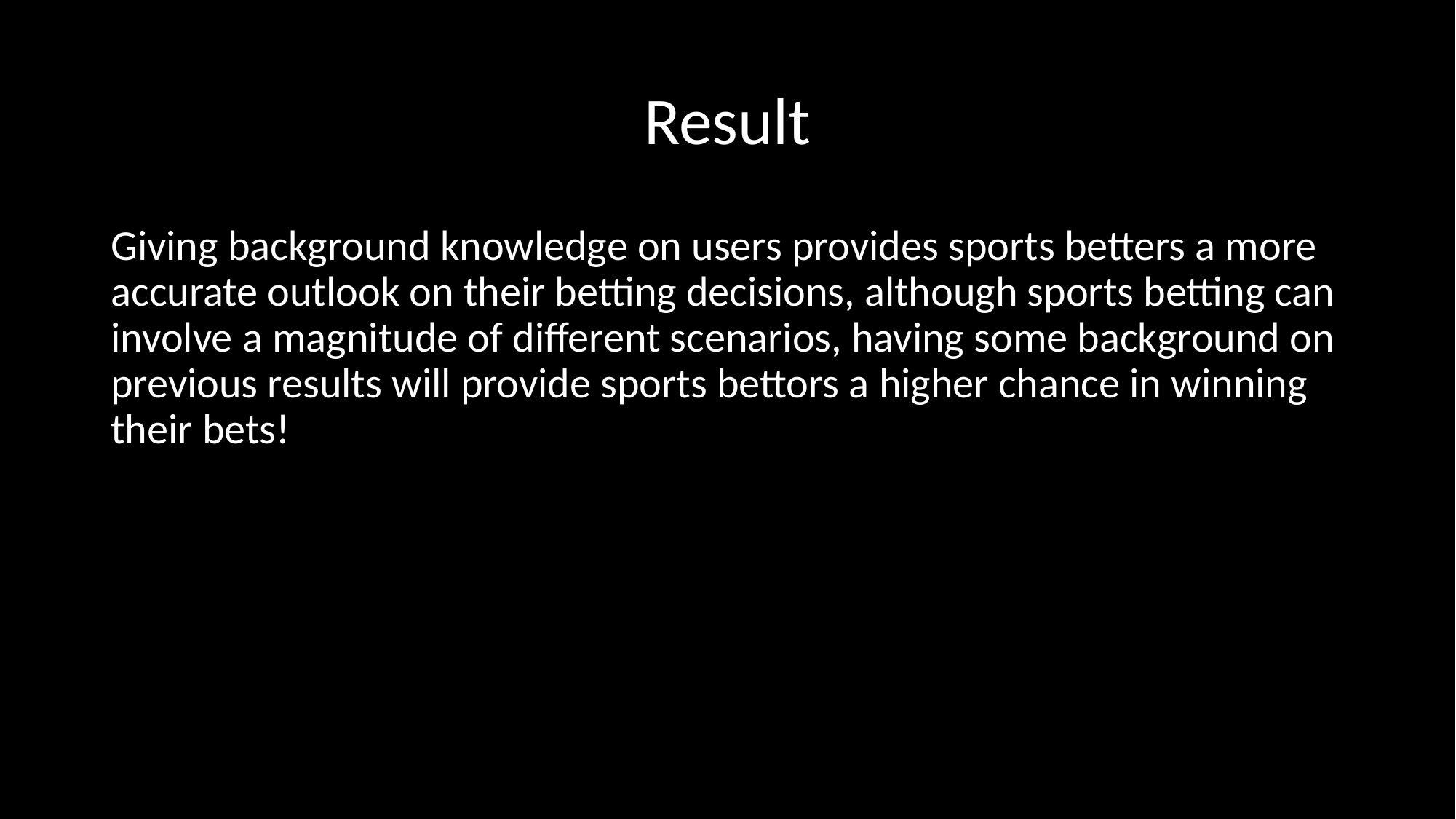

# Result
Giving background knowledge on users provides sports betters a more accurate outlook on their betting decisions, although sports betting can involve a magnitude of different scenarios, having some background on previous results will provide sports bettors a higher chance in winning their bets!